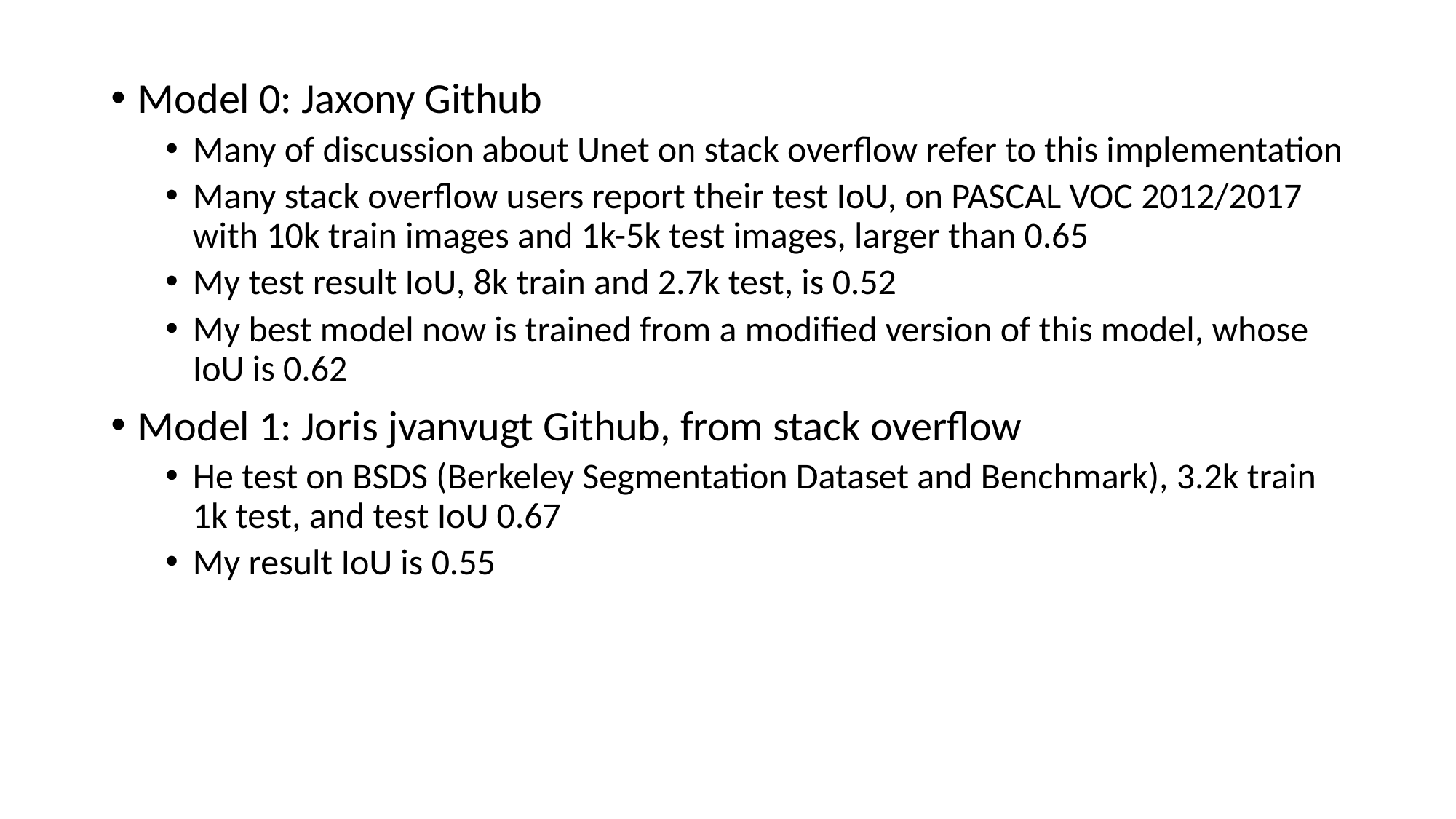

Model 0: Jaxony Github
Many of discussion about Unet on stack overflow refer to this implementation
Many stack overflow users report their test IoU, on PASCAL VOC 2012/2017 with 10k train images and 1k-5k test images, larger than 0.65
My test result IoU, 8k train and 2.7k test, is 0.52
My best model now is trained from a modified version of this model, whose IoU is 0.62
Model 1: Joris jvanvugt Github, from stack overflow
He test on BSDS (Berkeley Segmentation Dataset and Benchmark), 3.2k train 1k test, and test IoU 0.67
My result IoU is 0.55